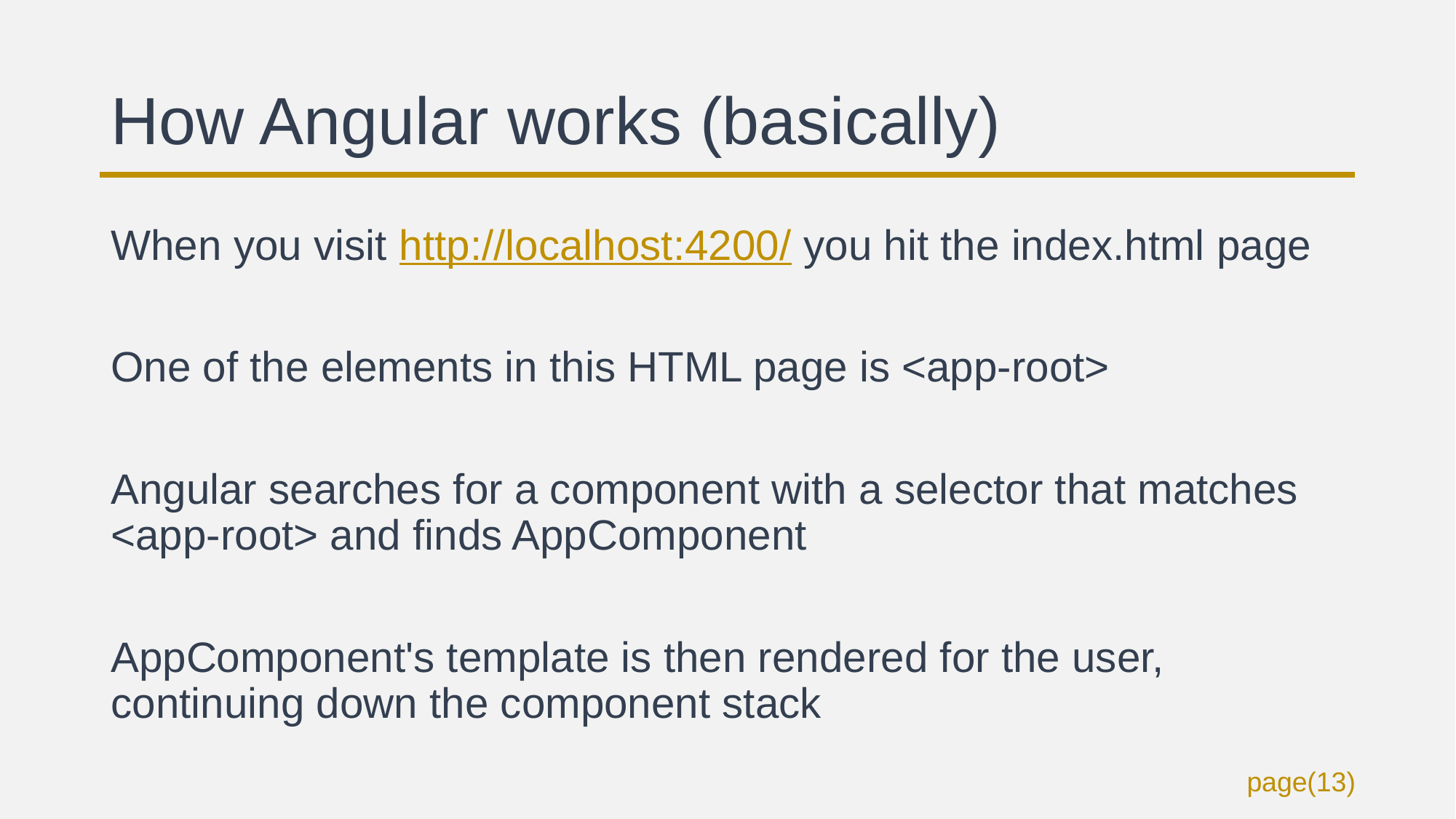

# How Angular works (basically)
When you visit http://localhost:4200/ you hit the index.html page

One of the elements in this HTML page is <app-root>

Angular searches for a component with a selector that matches <app-root> and finds AppComponent

AppComponent's template is then rendered for the user, continuing down the component stack
page(13)